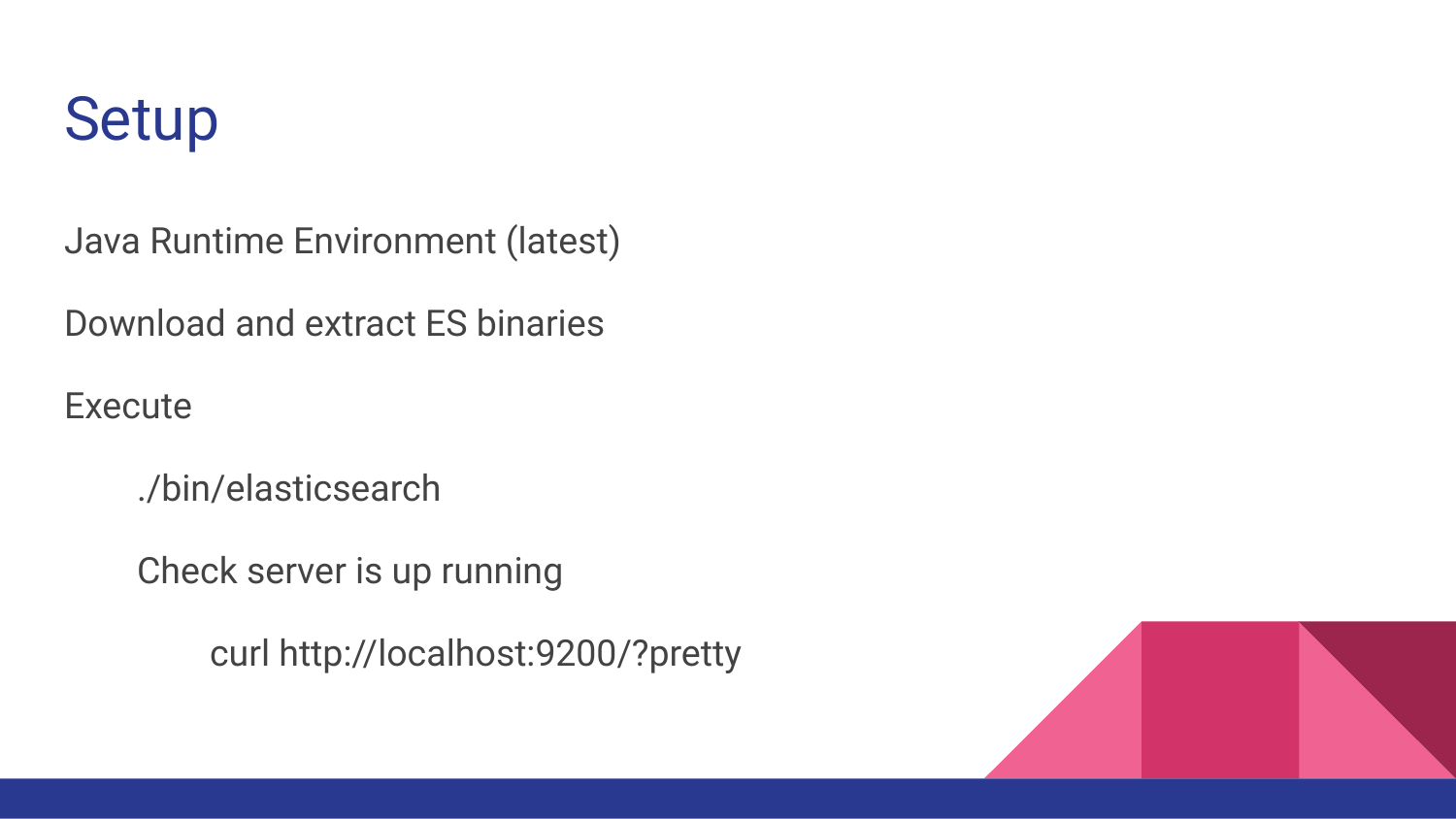

# Setup
Java Runtime Environment (latest)
Download and extract ES binaries
Execute
./bin/elasticsearch
Check server is up running
	curl http://localhost:9200/?pretty